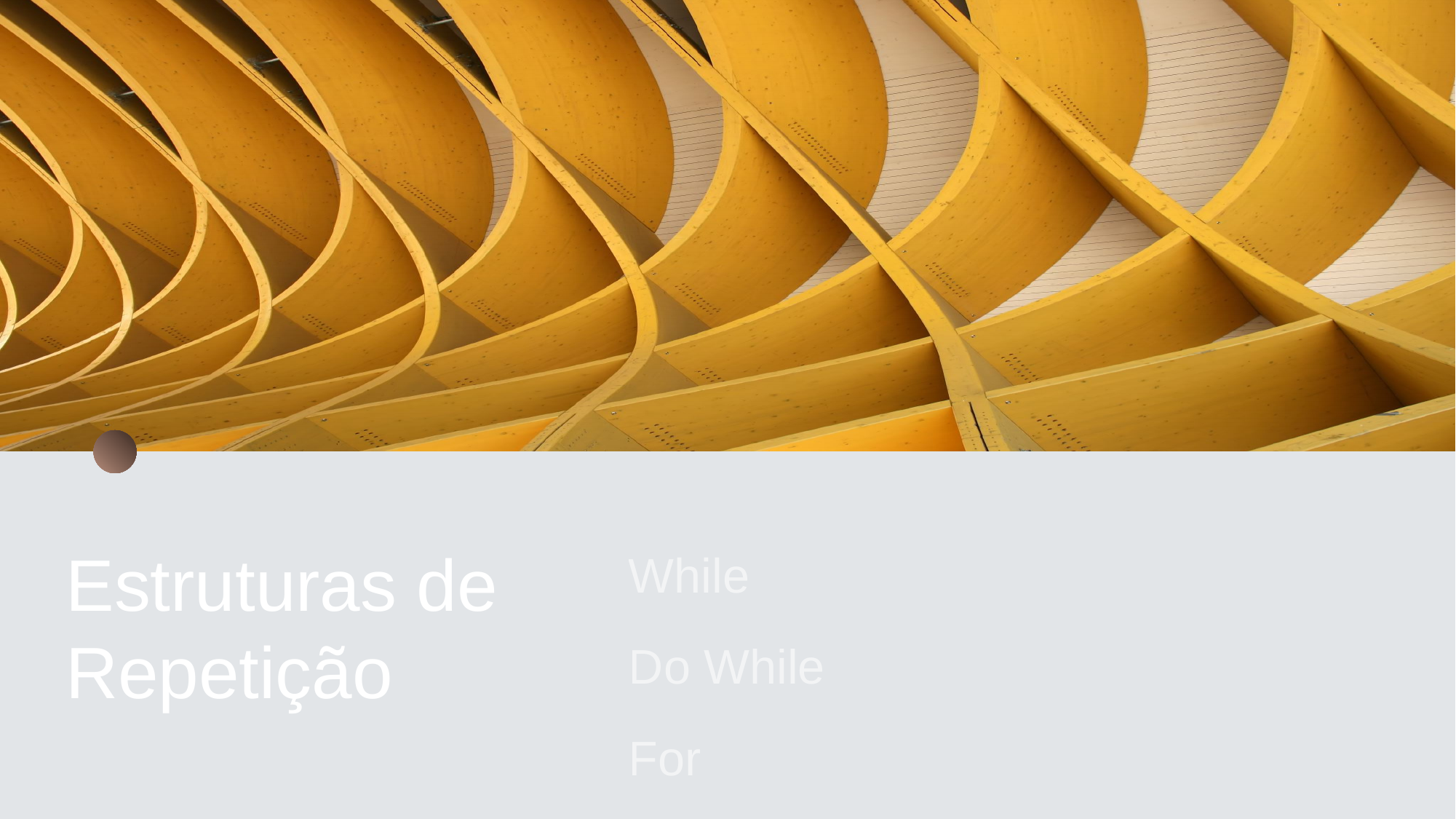

# Estruturas de Repetição
While
Do While
For